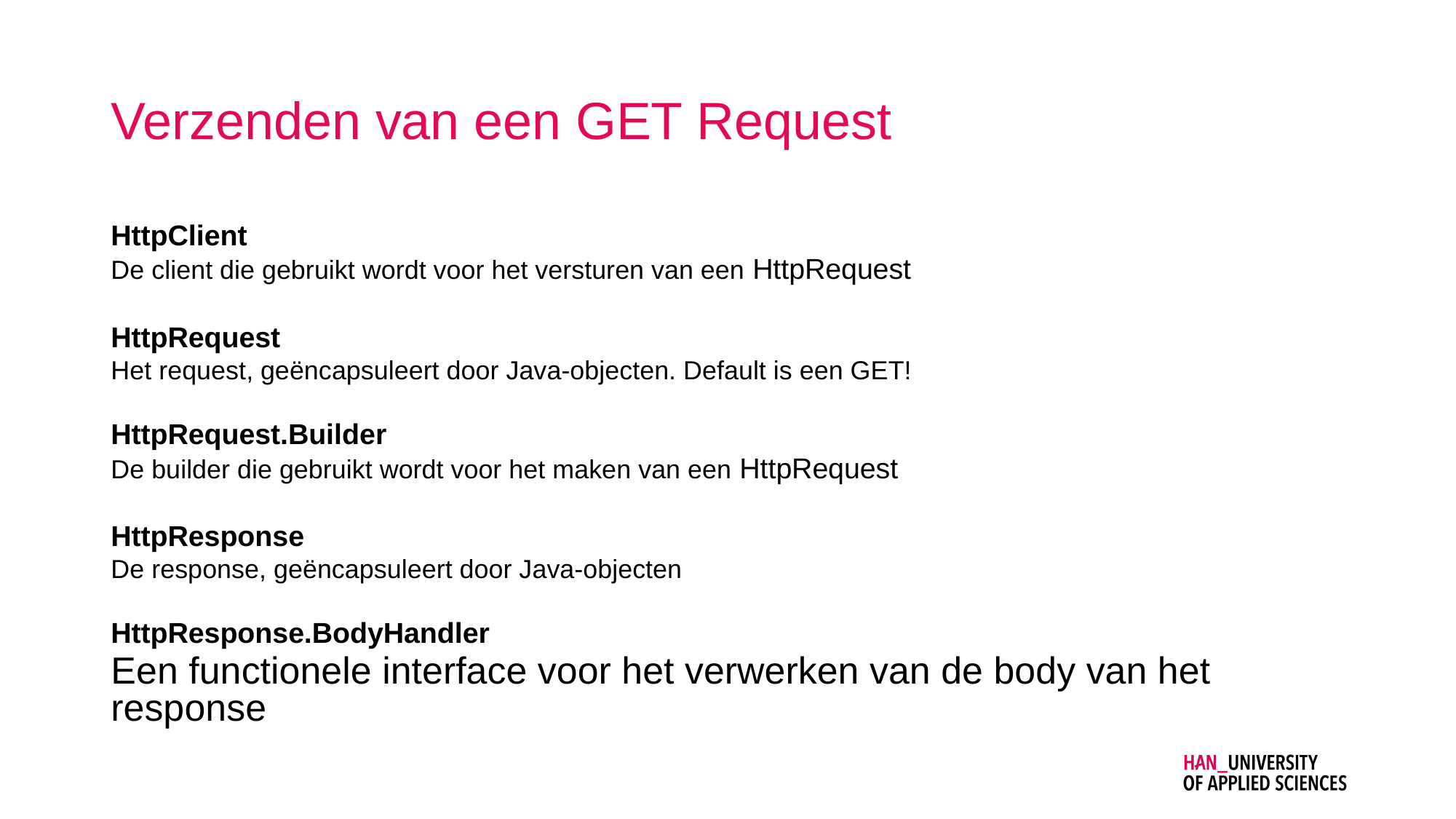

# Verzenden van een GET Request
HttpClient
De client die gebruikt wordt voor het versturen van een HttpRequest

HttpRequest
Het request, geëncapsuleert door Java-objecten. Default is een GET!

HttpRequest.Builder
De builder die gebruikt wordt voor het maken van een HttpRequest

HttpResponse
De response, geëncapsuleert door Java-objecten

HttpResponse.BodyHandler
Een functionele interface voor het verwerken van de body van het response